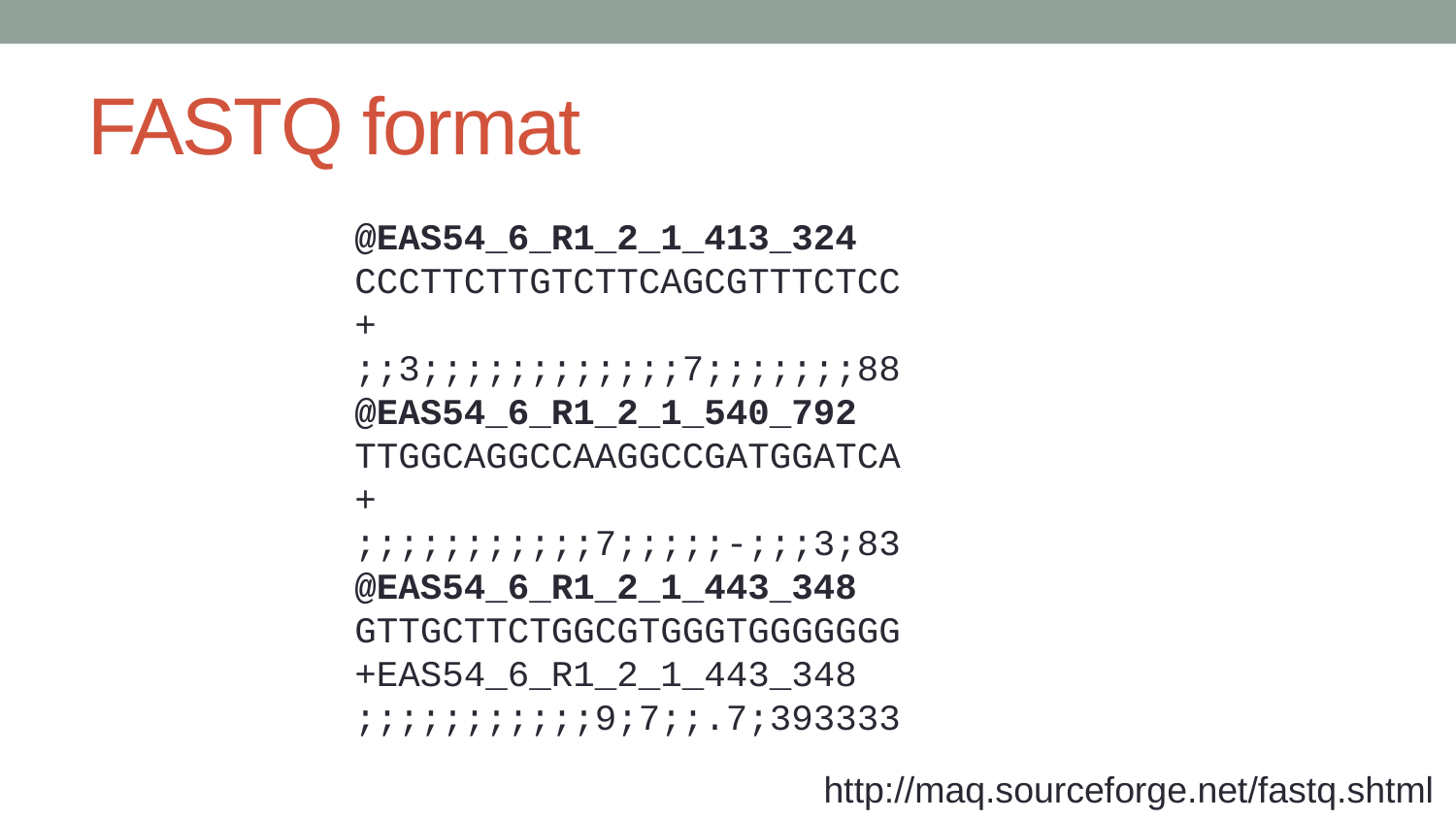

# FASTQ format
@EAS54_6_R1_2_1_413_324
CCCTTCTTGTCTTCAGCGTTTCTCC
+
;;3;;;;;;;;;;;;7;;;;;;;88
@EAS54_6_R1_2_1_540_792
TTGGCAGGCCAAGGCCGATGGATCA
+
;;;;;;;;;;;7;;;;;-;;;3;83
@EAS54_6_R1_2_1_443_348
GTTGCTTCTGGCGTGGGTGGGGGGG
+EAS54_6_R1_2_1_443_348
;;;;;;;;;;;9;7;;.7;393333
http://maq.sourceforge.net/fastq.shtml